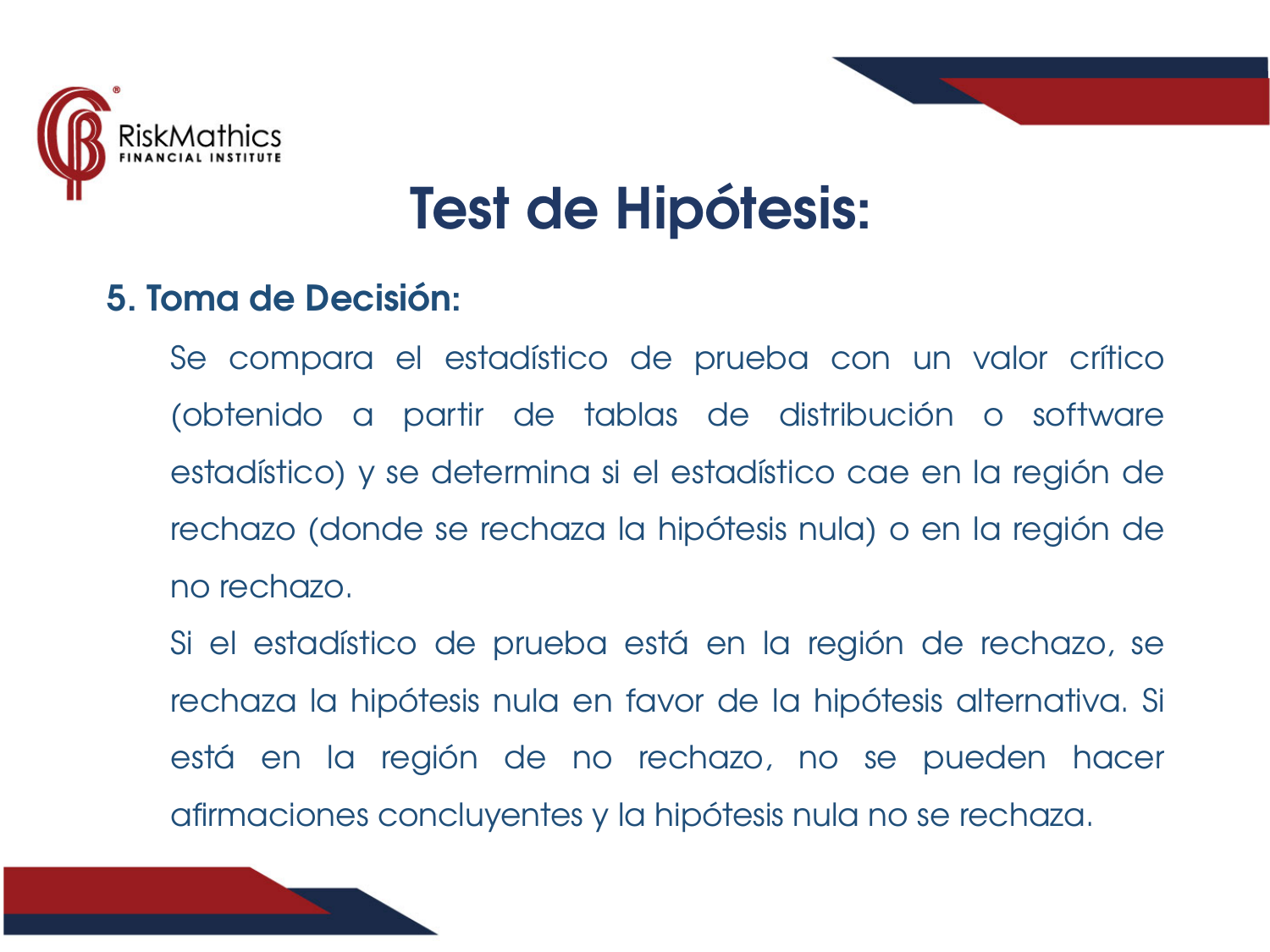

Test de Hipótesis:
5. Toma de Decisión:
Se compara el estadístico de prueba con un valor crítico (obtenido a partir de tablas de distribución o software estadístico) y se determina si el estadístico cae en la región de rechazo (donde se rechaza la hipótesis nula) o en la región de no rechazo.
Si el estadístico de prueba está en la región de rechazo, se rechaza la hipótesis nula en favor de la hipótesis alternativa. Si está en la región de no rechazo, no se pueden hacer afirmaciones concluyentes y la hipótesis nula no se rechaza.